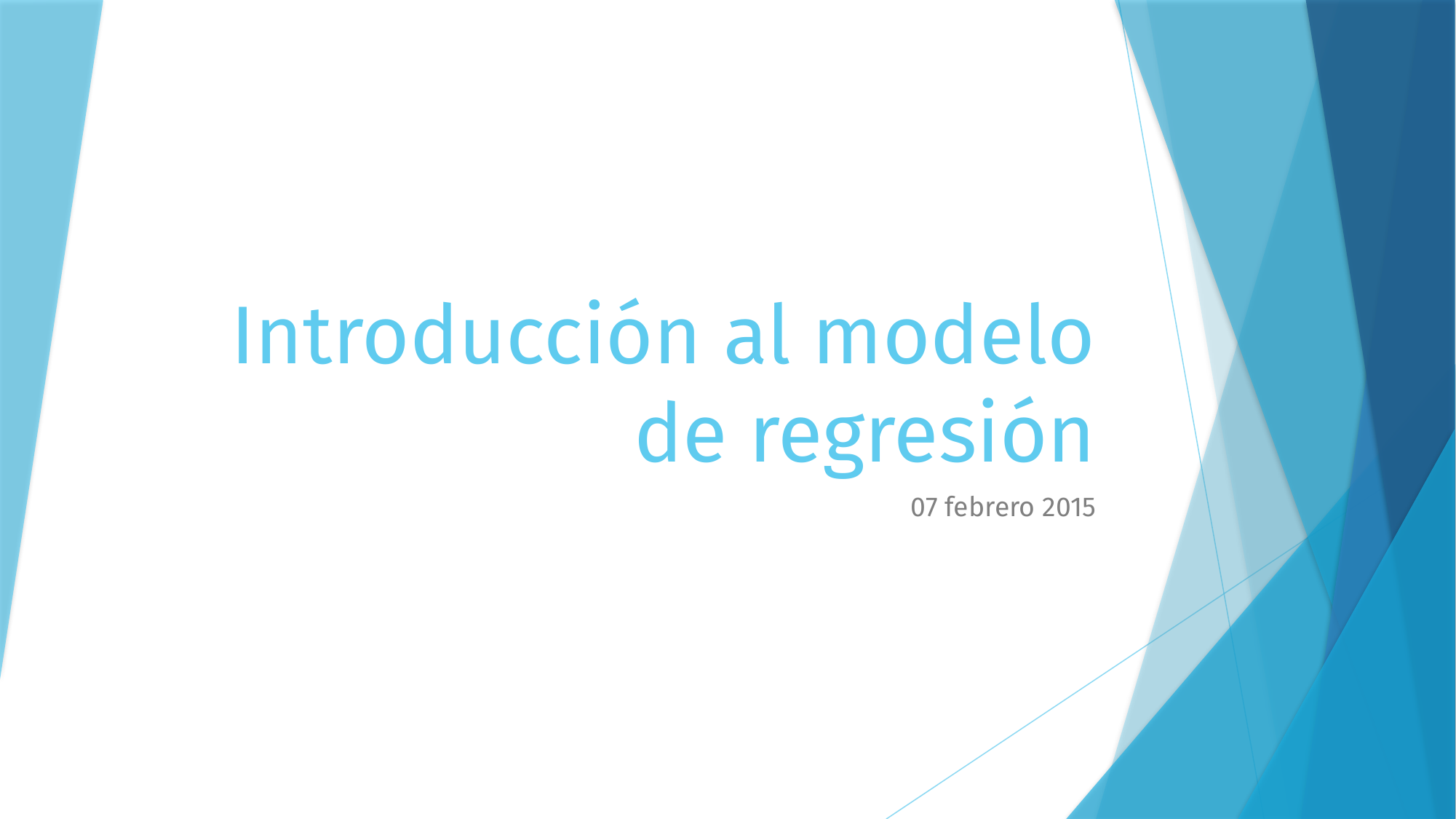

# Introducción al modelo de regresión
07 febrero 2015